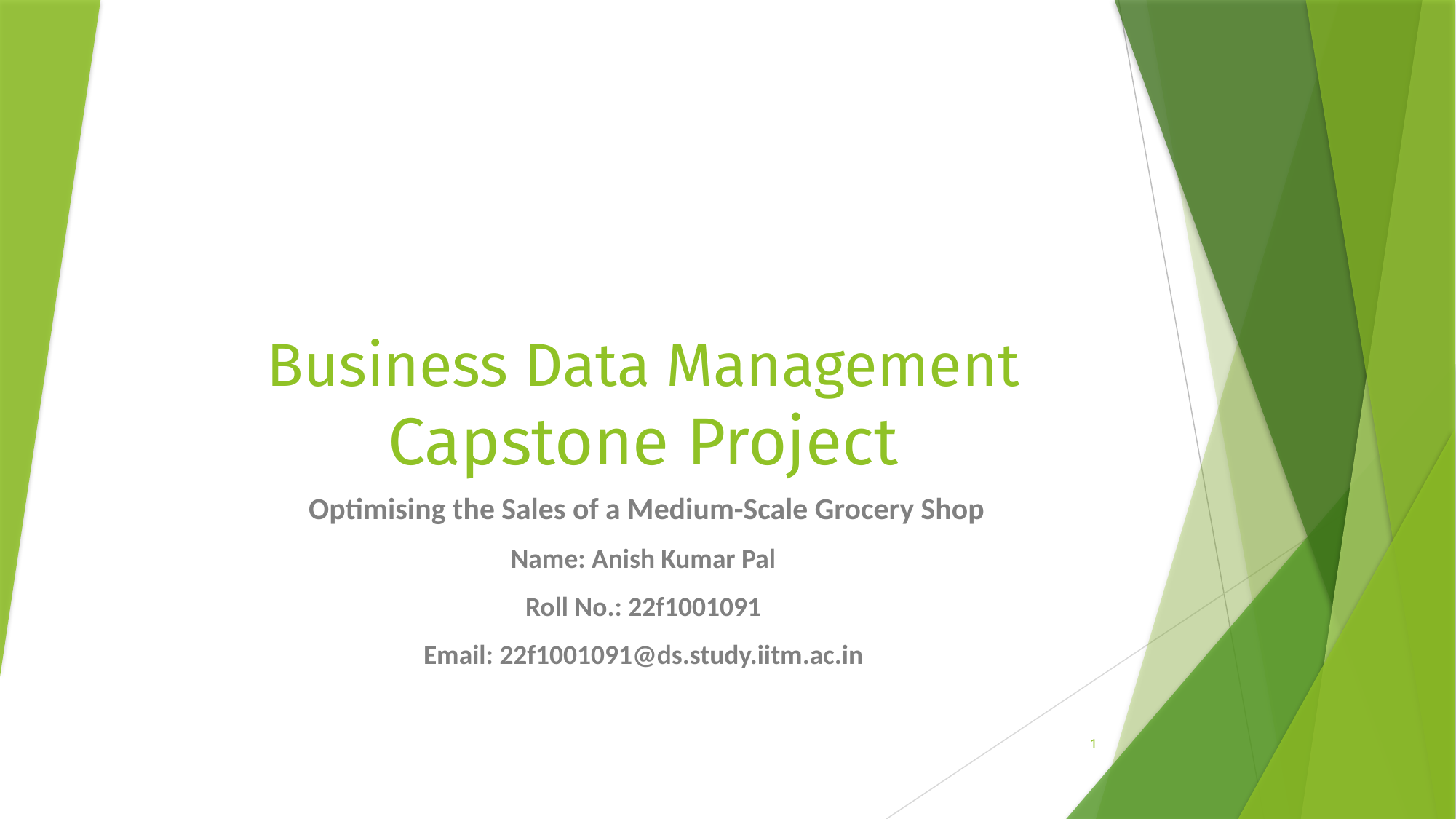

# Business Data Management Capstone Project
 Optimising the Sales of a Medium-Scale Grocery Shop
Name: Anish Kumar Pal
Roll No.: 22f1001091
Email: 22f1001091@ds.study.iitm.ac.in
1